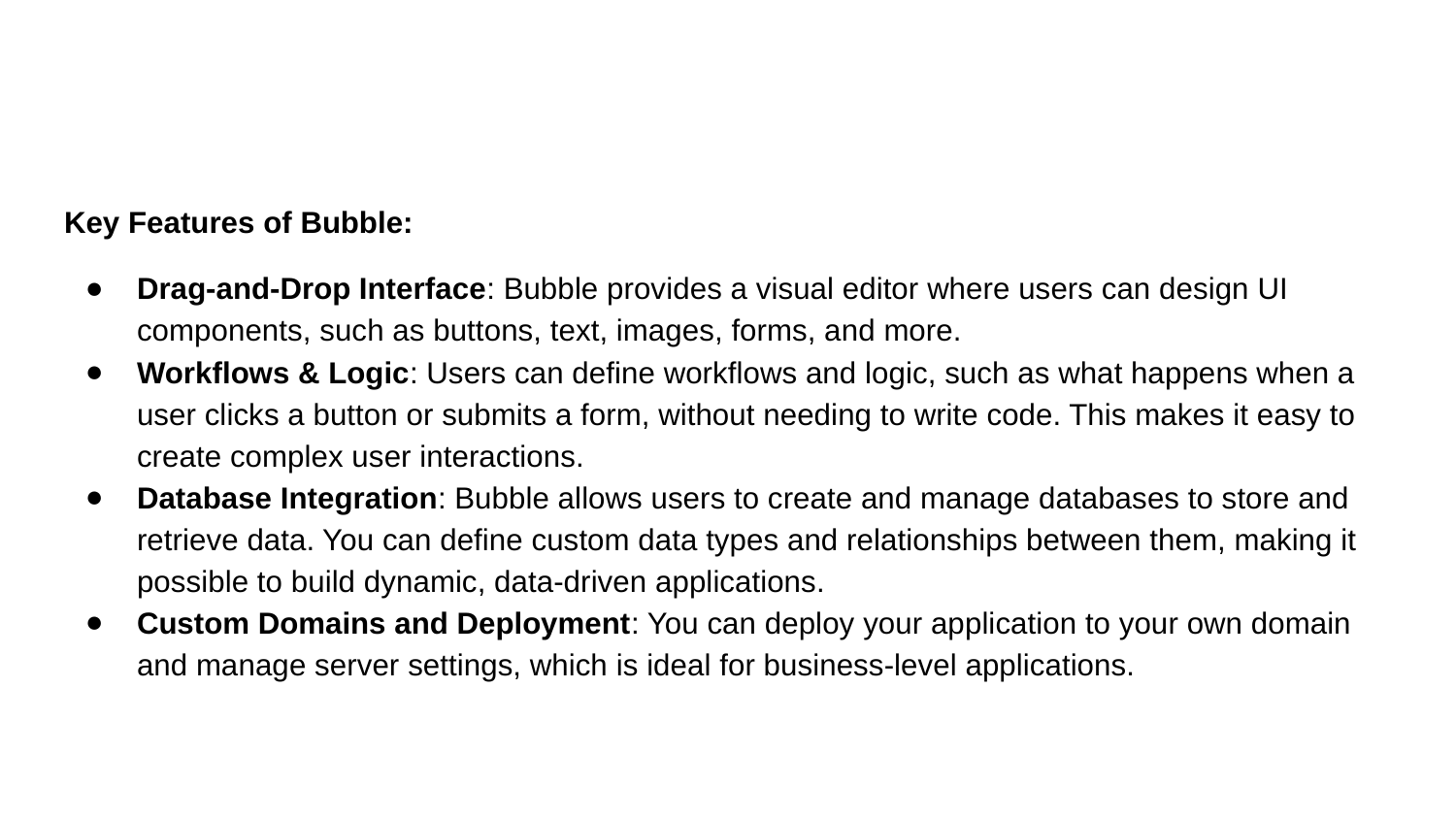

Key Features of Bubble:
Drag-and-Drop Interface: Bubble provides a visual editor where users can design UI components, such as buttons, text, images, forms, and more.
Workflows & Logic: Users can define workflows and logic, such as what happens when a user clicks a button or submits a form, without needing to write code. This makes it easy to create complex user interactions.
Database Integration: Bubble allows users to create and manage databases to store and retrieve data. You can define custom data types and relationships between them, making it possible to build dynamic, data-driven applications.
Custom Domains and Deployment: You can deploy your application to your own domain and manage server settings, which is ideal for business-level applications.